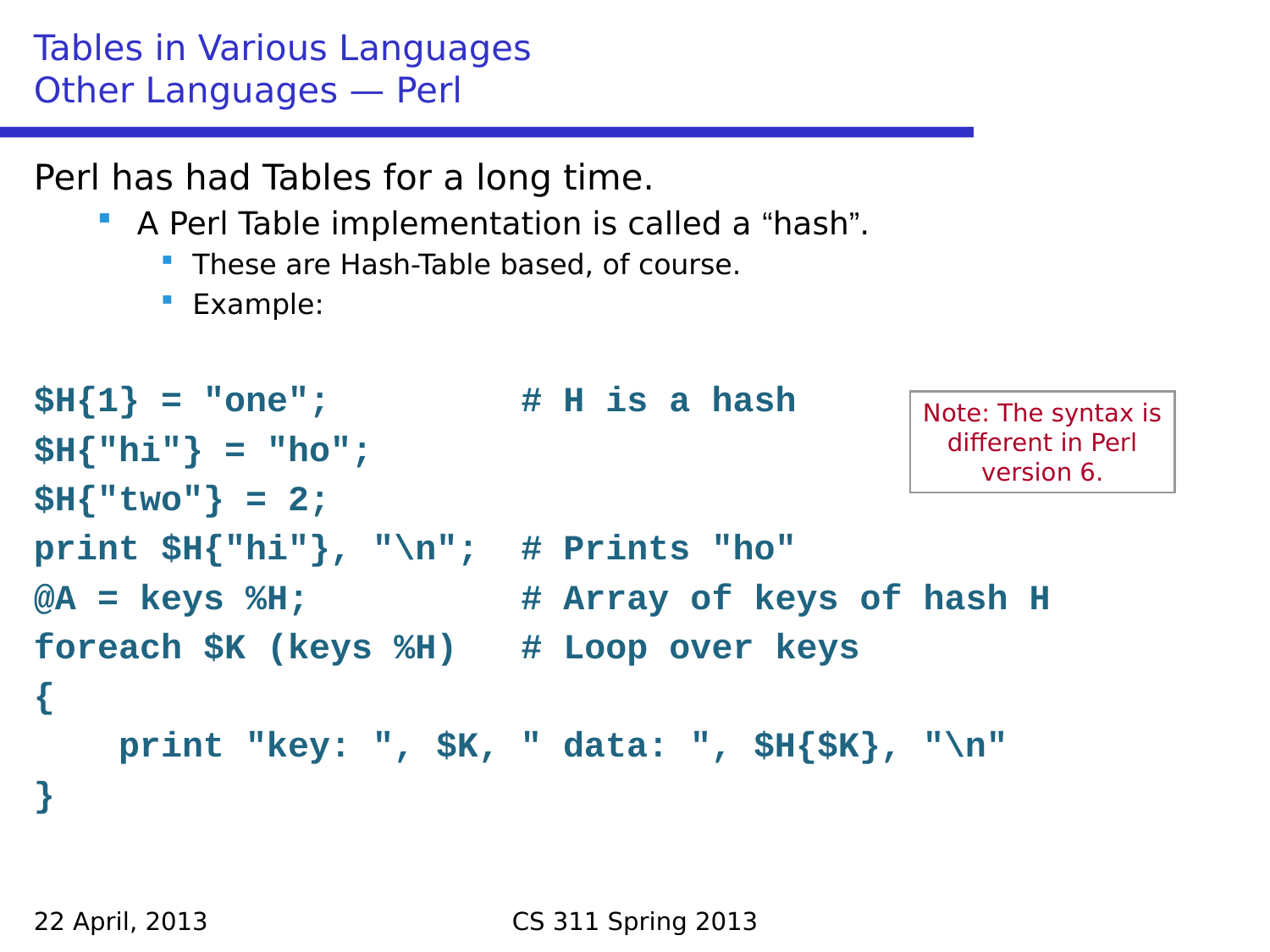

# Tables in Various Languages Other Languages — Perl
Perl has had Tables for a long time.
A Perl Table implementation is called a “hash”.
These are Hash-Table based, of course.
Example:

$H{1} = "one";         # H is a hash
$H{"hi"} = "ho";
$H{"two"} = 2;
print $H{"hi"}, "\n";  # Prints "ho"
@A = keys %H;          # Array of keys of hash H
foreach $K (keys %H)   # Loop over keys
{
    print "key: ", $K, " data: ", $H{$K}, "\n"
}
Note: The syntax is different in Perl version 6.
22 April, 2013
CS 311 Spring 2013